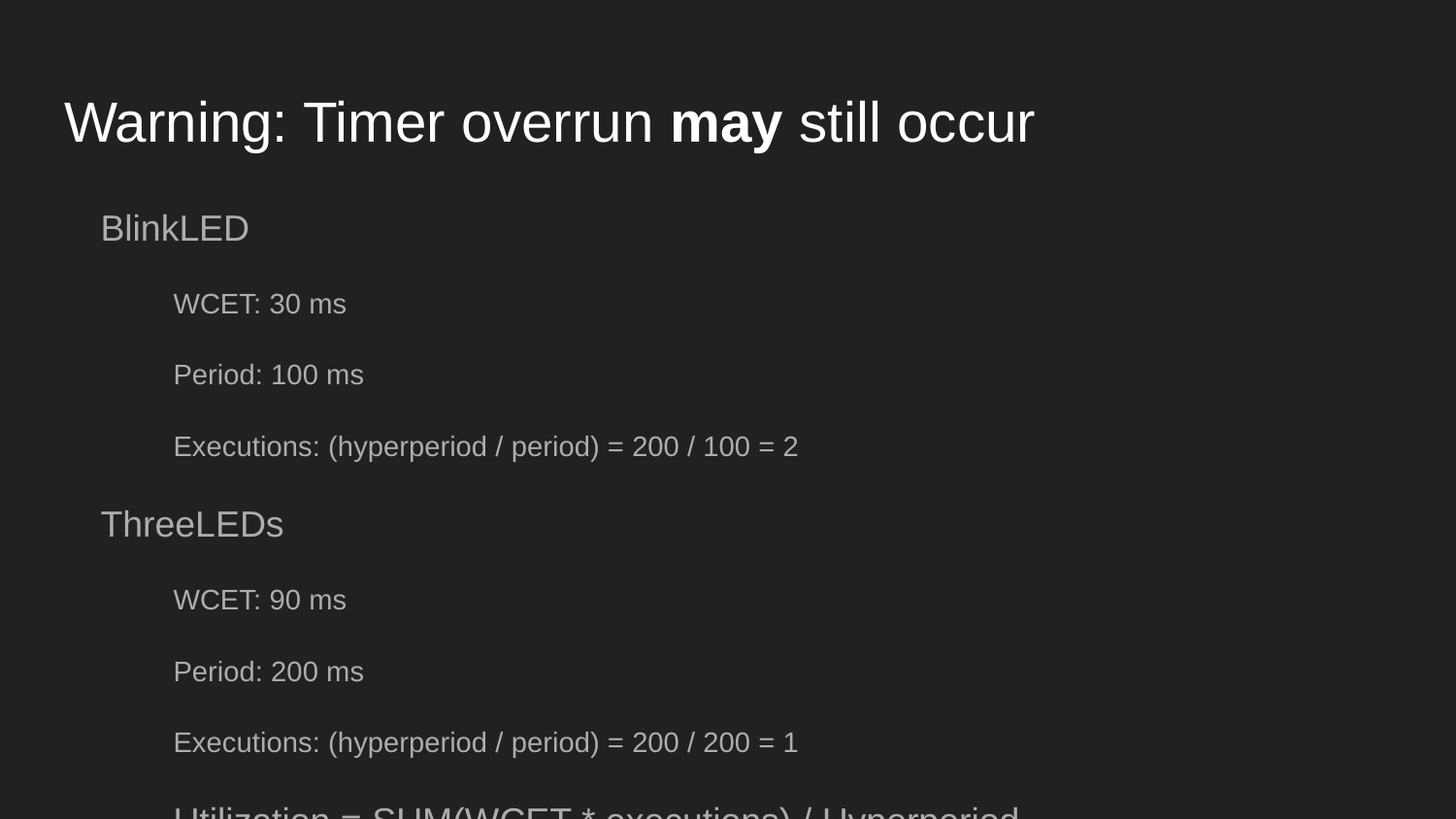

# Warning: Timer overrun may still occur
BlinkLED
WCET: 30 ms
Period: 100 ms
Executions: (hyperperiod / period) = 200 / 100 = 2
ThreeLEDs
WCET: 90 ms
Period: 200 ms
Executions: (hyperperiod / period) = 200 / 200 = 1
Utilization = SUM(WCET * executions) / Hyperperiod
((30 * 2) + (90 * 1)) / 200
150 / 200 = 75% < 100%